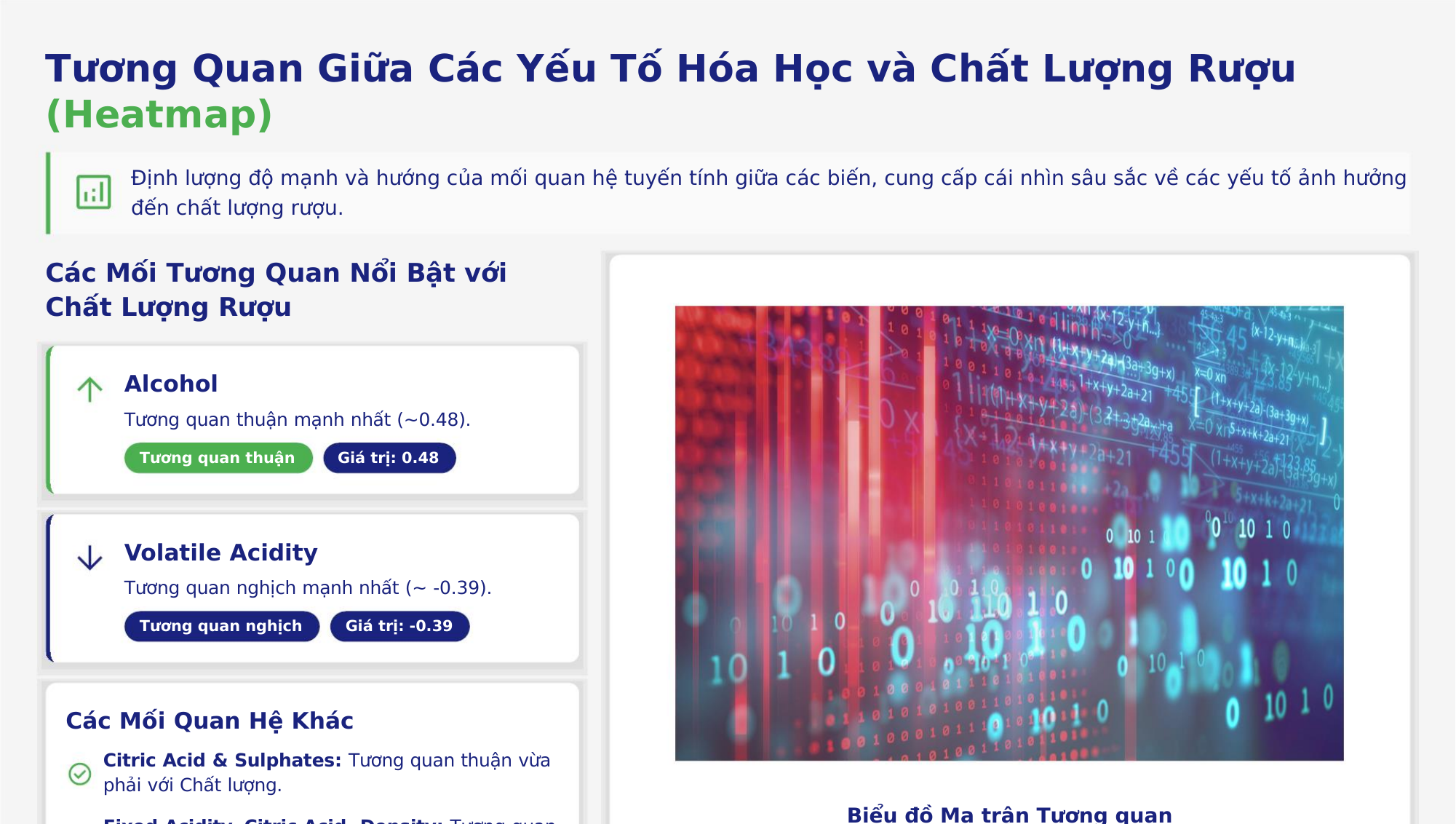

Tương Quan Giữa Các Yếu Tố Hóa Học và Chất Lượng Rượu
(Heatmap)
Định lượng độ mạnh và hướng của mối quan hệ tuyến tính giữa các biến, cung cấp cái nhìn sâu sắc về các yếu tố ảnh hưởng
đến chất lượng rượu.
Các Mối Tương Quan Nổi Bật với
Chất Lượng Rượu
Alcohol
Tương quan thuận mạnh nhất (~0.48).
Tương quan thuận
Giá trị: 0.48
Volatile Acidity
Tương quan nghịch mạnh nhất (~ -0.39).
Tương quan nghịch
Giá trị: -0.39
Các Mối Quan Hệ Khác
Citric Acid & Sulphates: Tương quan thuận vừa
phải với Chất lượng.
Biểu đồ Ma trận Tương quan
Fixed Acidity, Citric Acid, Density: Tương quan
Biểu đồ ma trận tương quan toàn diện, trực quan hóa cường độ và hướng của mối quan hệ giữa
các biến hóa học trong dữ liệu rượu.
thuận lẫn nhau.
pH: Tương quan nghịch nhẹ với Fixed acidity.
Nguồn: [Hình 2. 19]